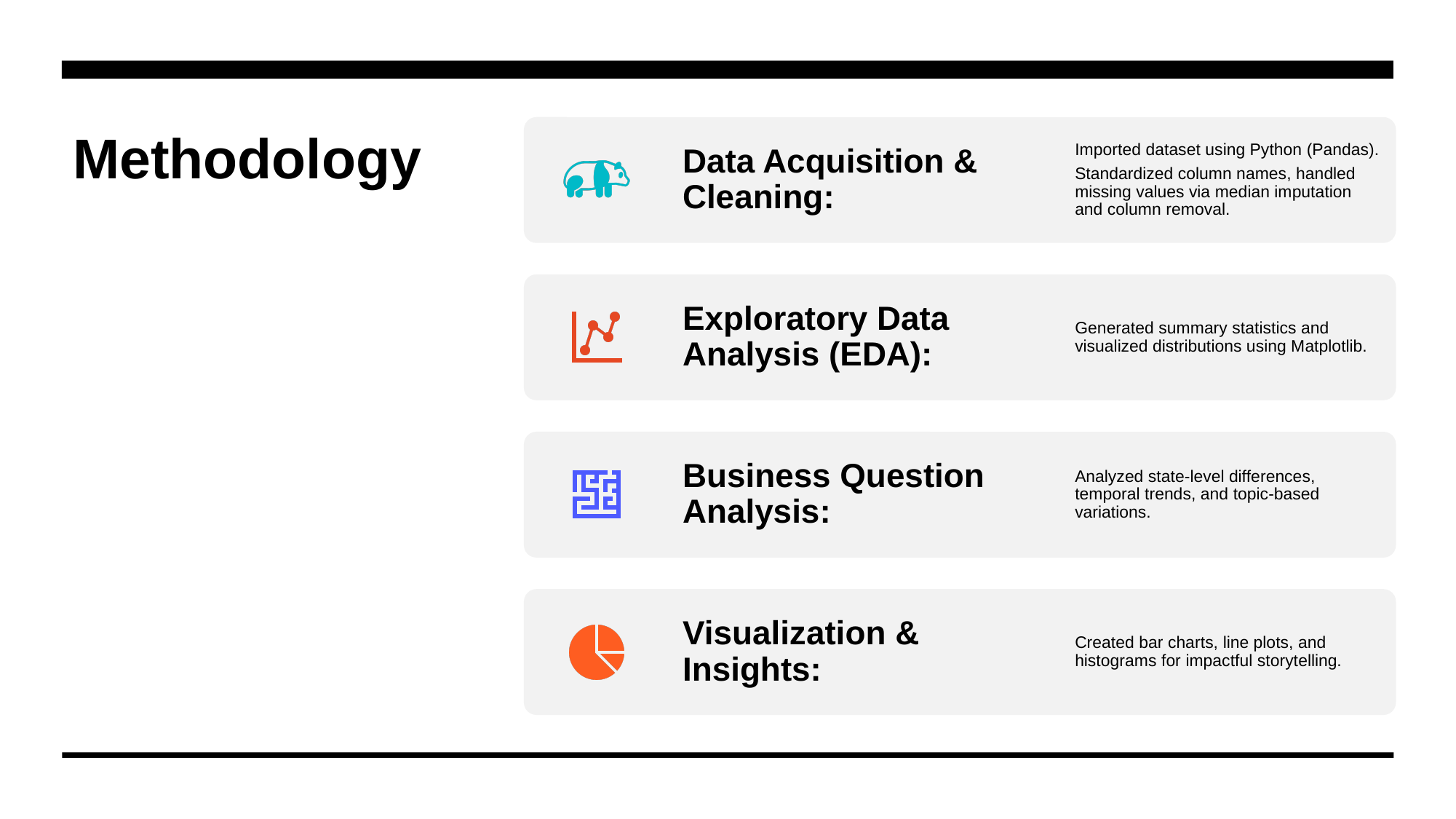

# Methodology
Data Acquisition & Cleaning:
Imported dataset using Python (Pandas).
Standardized column names, handled missing values via median imputation and column removal.
Exploratory Data Analysis (EDA):
Generated summary statistics and visualized distributions using Matplotlib.
Business Question Analysis:
Analyzed state-level differences, temporal trends, and topic-based variations.
Visualization & Insights:
Created bar charts, line plots, and histograms for impactful storytelling.